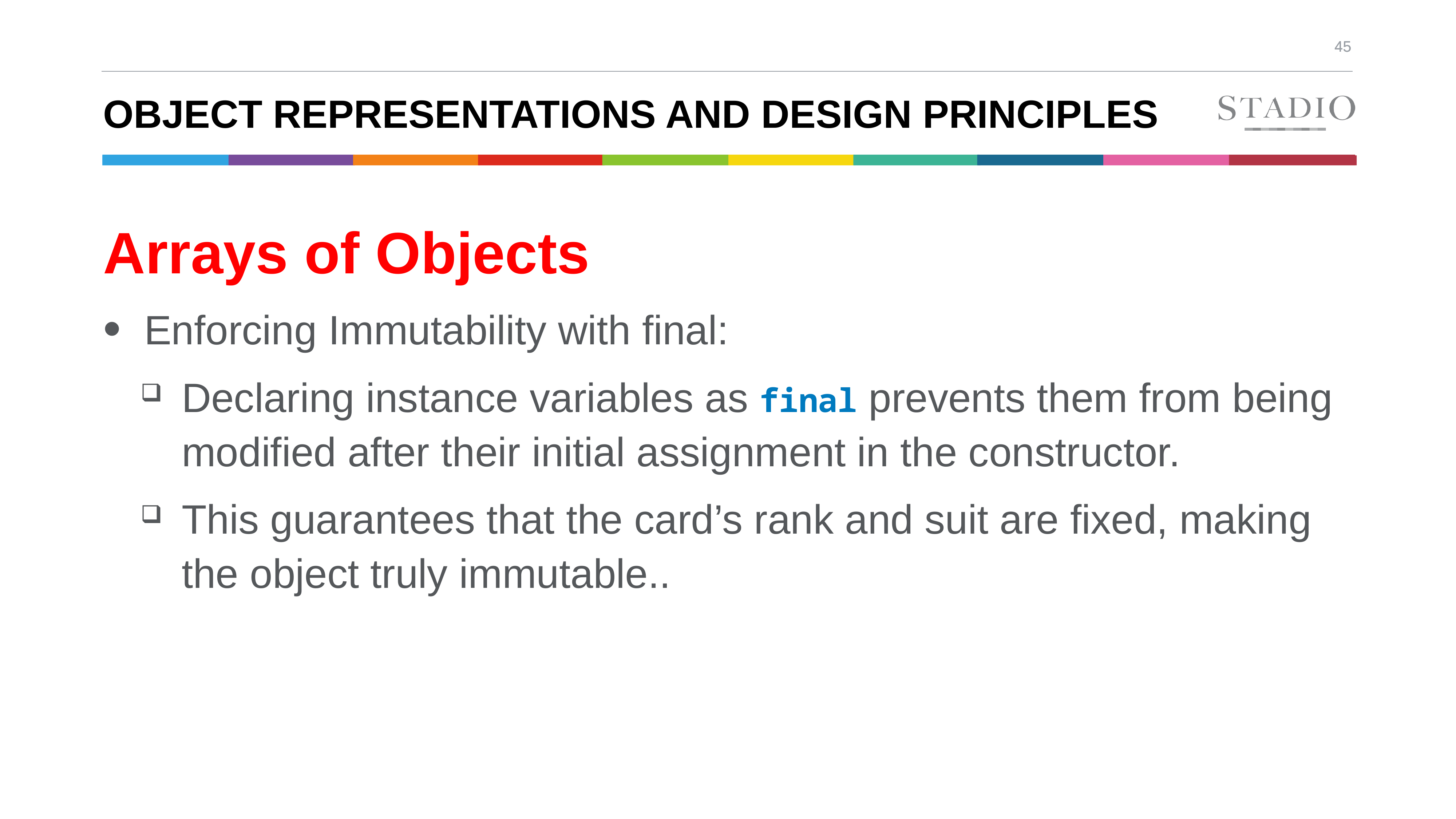

# Object Representations and Design Principles

Arrays of Objects
Enforcing Immutability with final:
Declaring instance variables as final prevents them from being modified after their initial assignment in the constructor.
This guarantees that the card’s rank and suit are fixed, making the object truly immutable..